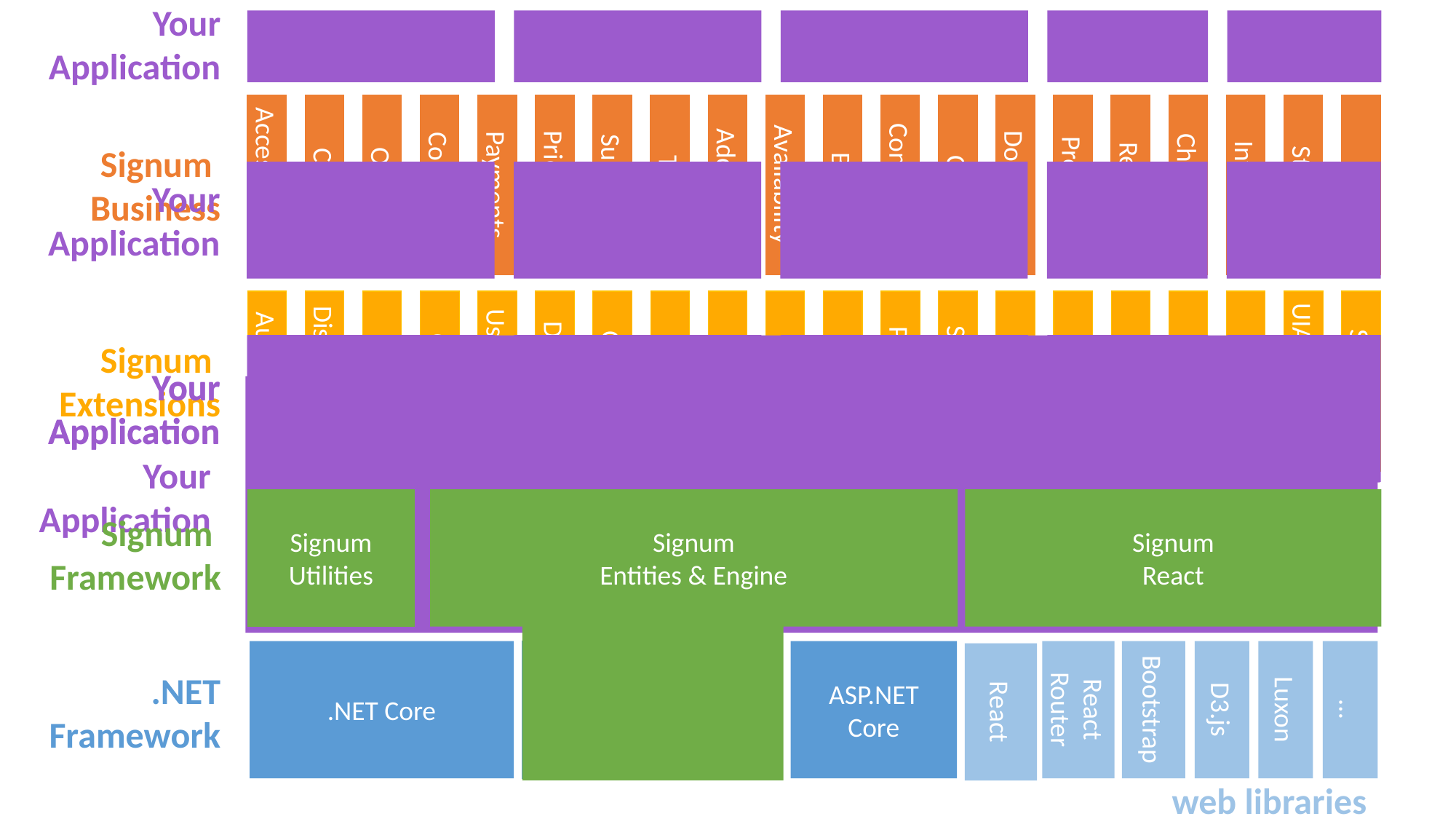

Your Application

Signum
Business
Contracts
Addresses
Availability
Banks
Costs
Doc.Input
Products
Reports
Checkout
….
Clients
Payments
Price Lists
Taxes
Companies
Invoices
Stock…
Orders
Suppliers
AccessControl

Your Application
Signum
Extensions
Charting
Cache
Profiler
Files
Scheduler
Mailing
SMS
Notes
Alerts
Selenium
Disconnected
User Queries
Dashboard
Excel
Processes
Help
UIAutomation
Isolation
Omnibox
Authoriztion

Your Application

Your Application

Your Application
Signum
Entities & Engine
Signum
React
Signum
Utilities
Signum
Framework

.NET Core
Entity Framwork
Core
ASP.NET Core
.NET Framework
React Router
React
Bootstrap
…
D3.js
Luxon
web libraries